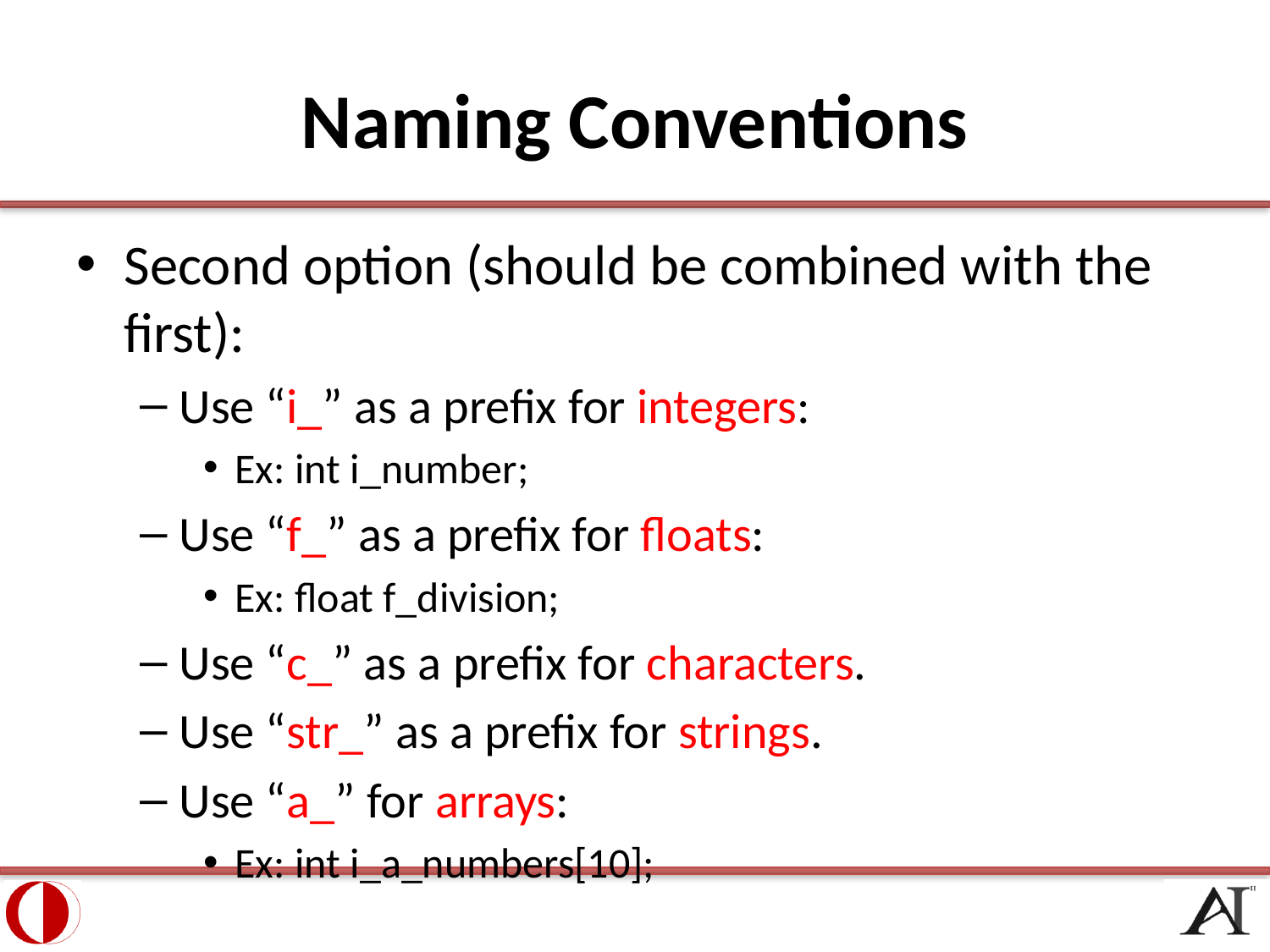

# Naming Conventions
Second option (should be combined with the first):
Use “i_” as a prefix for integers:
Ex: int i_number;
Use “f_” as a prefix for floats:
Ex: float f_division;
Use “c_” as a prefix for characters.
Use “str_” as a prefix for strings.
Use “a_” for arrays:
Ex: int i_a_numbers[10];
36